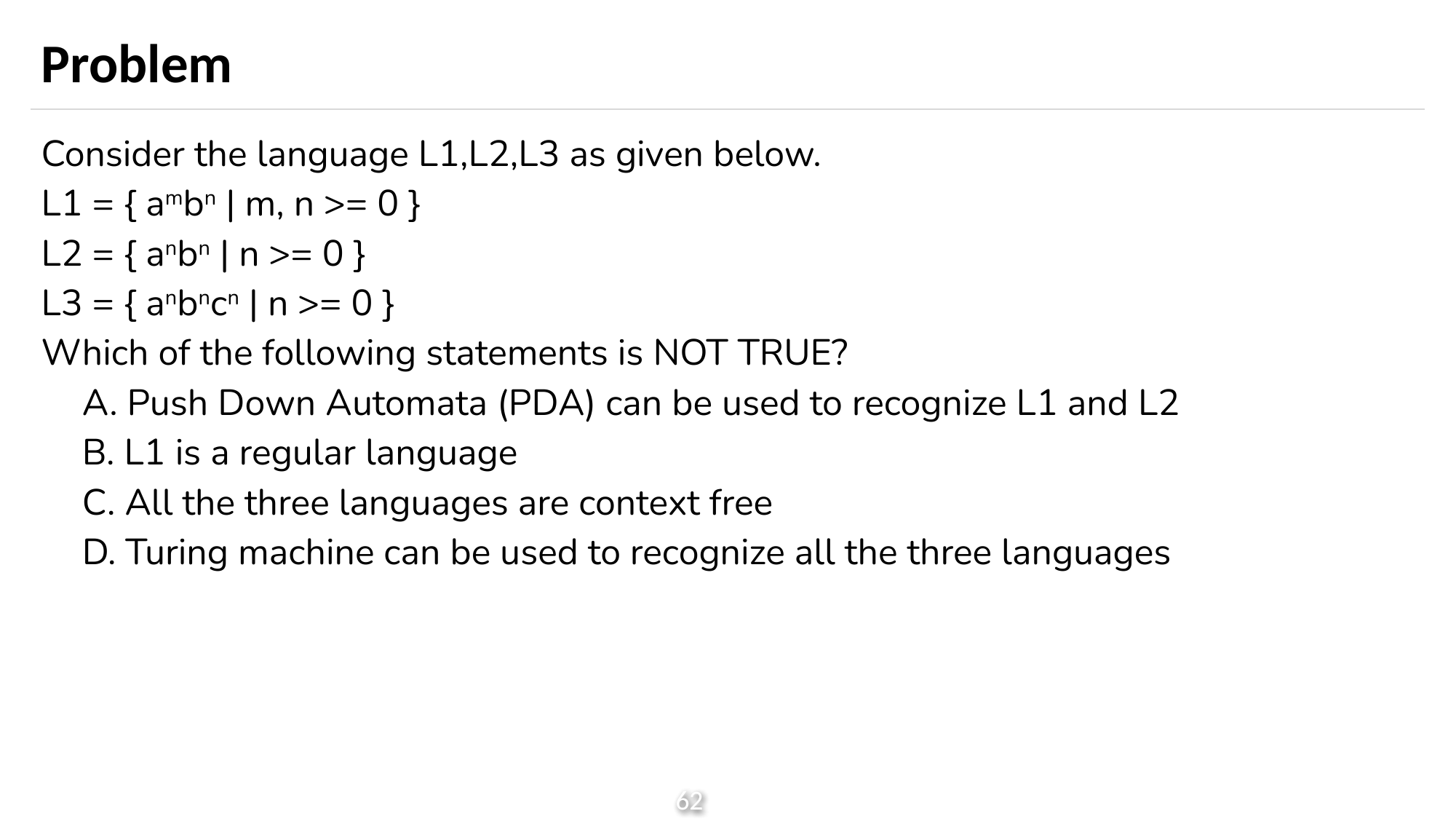

# Problem
Consider the language L1,L2,L3 as given below. 
L1 = { ambn | m, n >= 0 } 
L2 = { anbn | n >= 0 } 
L3 = { anbncn | n >= 0 } 
Which of the following statements is NOT TRUE? 
     A. Push Down Automata (PDA) can be used to recognize L1 and L2 
     B. L1 is a regular language 
     C. All the three languages are context free 
     D. Turing machine can be used to recognize all the three languages